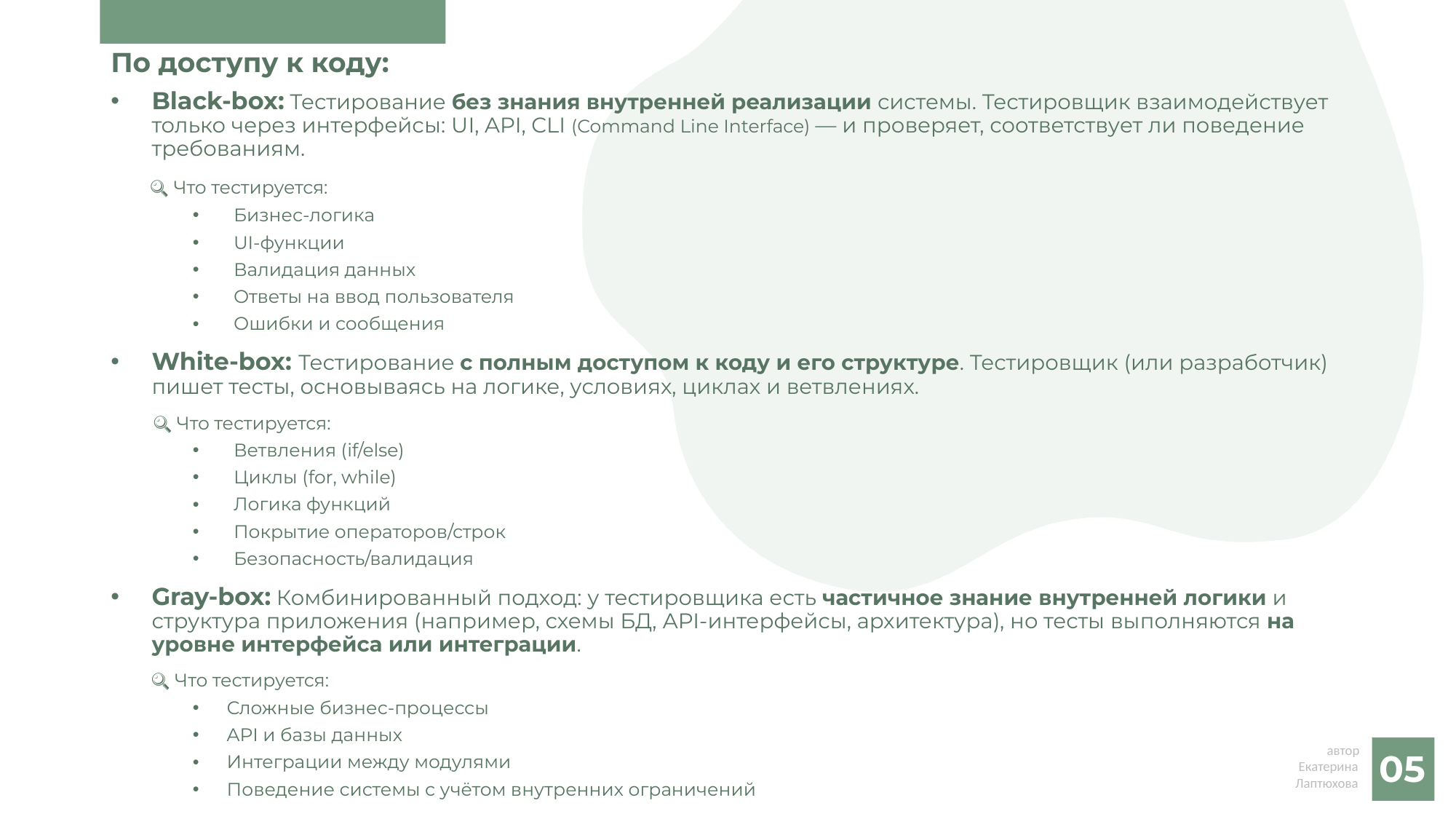

# По доступу к коду:
Black-box: Тестирование без знания внутренней реализации системы. Тестировщик взаимодействует только через интерфейсы: UI, API, CLI (Command Line Interface) — и проверяет, соответствует ли поведение требованиям.
       🔍 Что тестируется:
Бизнес-логика
UI-функции
Валидация данных
Ответы на ввод пользователя
Ошибки и сообщения
White-box: Тестирование с полным доступом к коду и его структуре. Тестировщик (или разработчик) пишет тесты, основываясь на логике, условиях, циклах и ветвлениях.
         🔍 Что тестируется:
Ветвления (if/else)
Циклы (for, while)
Логика функций
Покрытие операторов/строк
Безопасность/валидация
Gray-box: Комбинированный подход: у тестировщика есть частичное знание внутренней логики и структура приложения (например, схемы БД, API-интерфейсы, архитектура), но тесты выполняются на уровне интерфейса или интеграции.
        🔍 Что тестируется:
Сложные бизнес-процессы
API и базы данных
Интеграции между модулями
Поведение системы с учётом внутренних ограничений

05